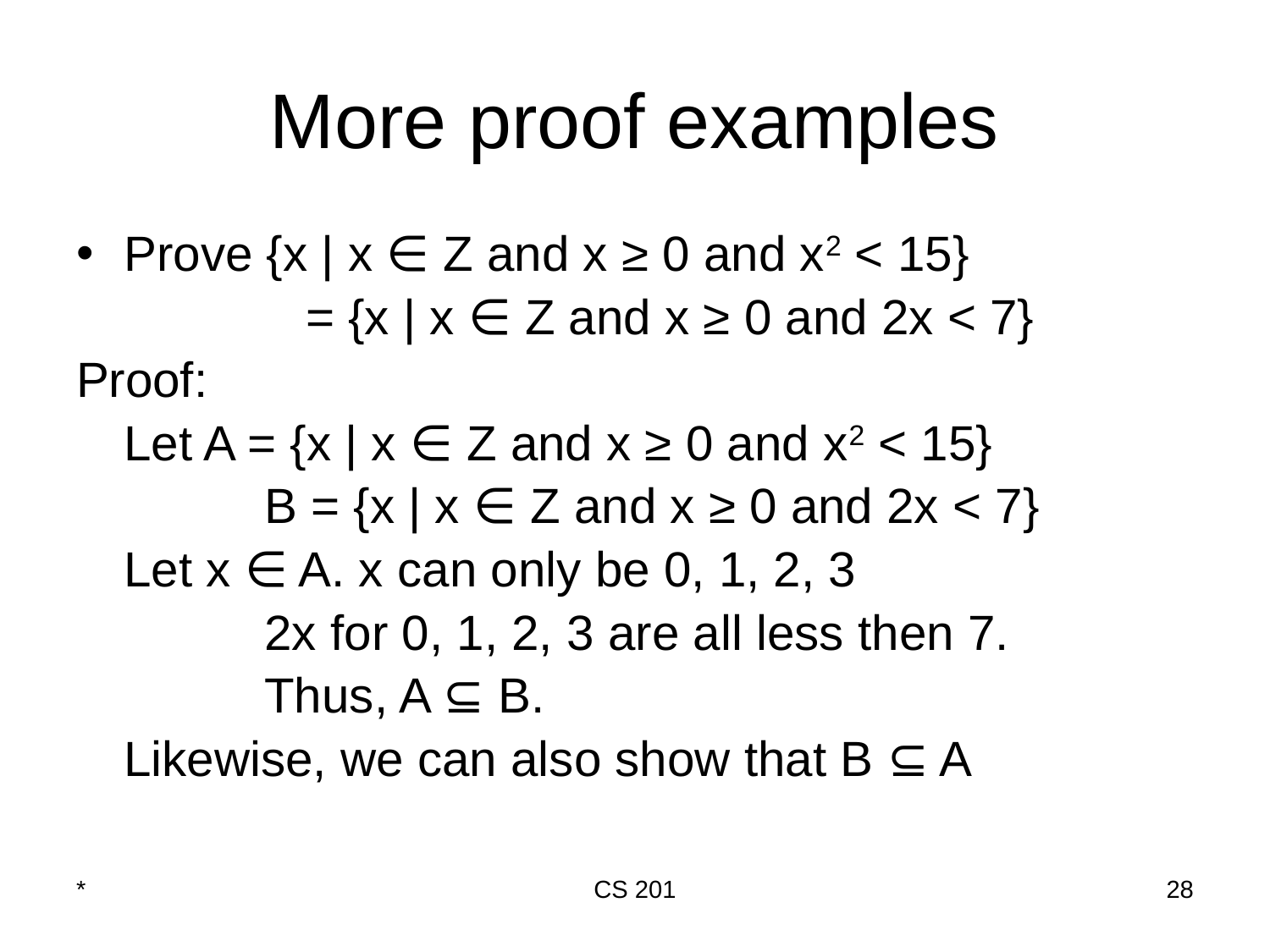

# More proof examples
Prove {x | x ∈ Z and x ≥ 0 and x2 < 15}
		    = {x | x ∈ Z and x ≥ 0 and 2x < 7}
Proof:
	Let A = {x | x ∈ Z and x ≥ 0 and x2 < 15}
		 B = {x | x ∈ Z and x ≥ 0 and 2x < 7}
	Let x ∈ A. x can only be 0, 1, 2, 3
		 2x for 0, 1, 2, 3 are all less then 7.
		 Thus, A ⊆ B.
	Likewise, we can also show that B ⊆ A
*
CS 201
28